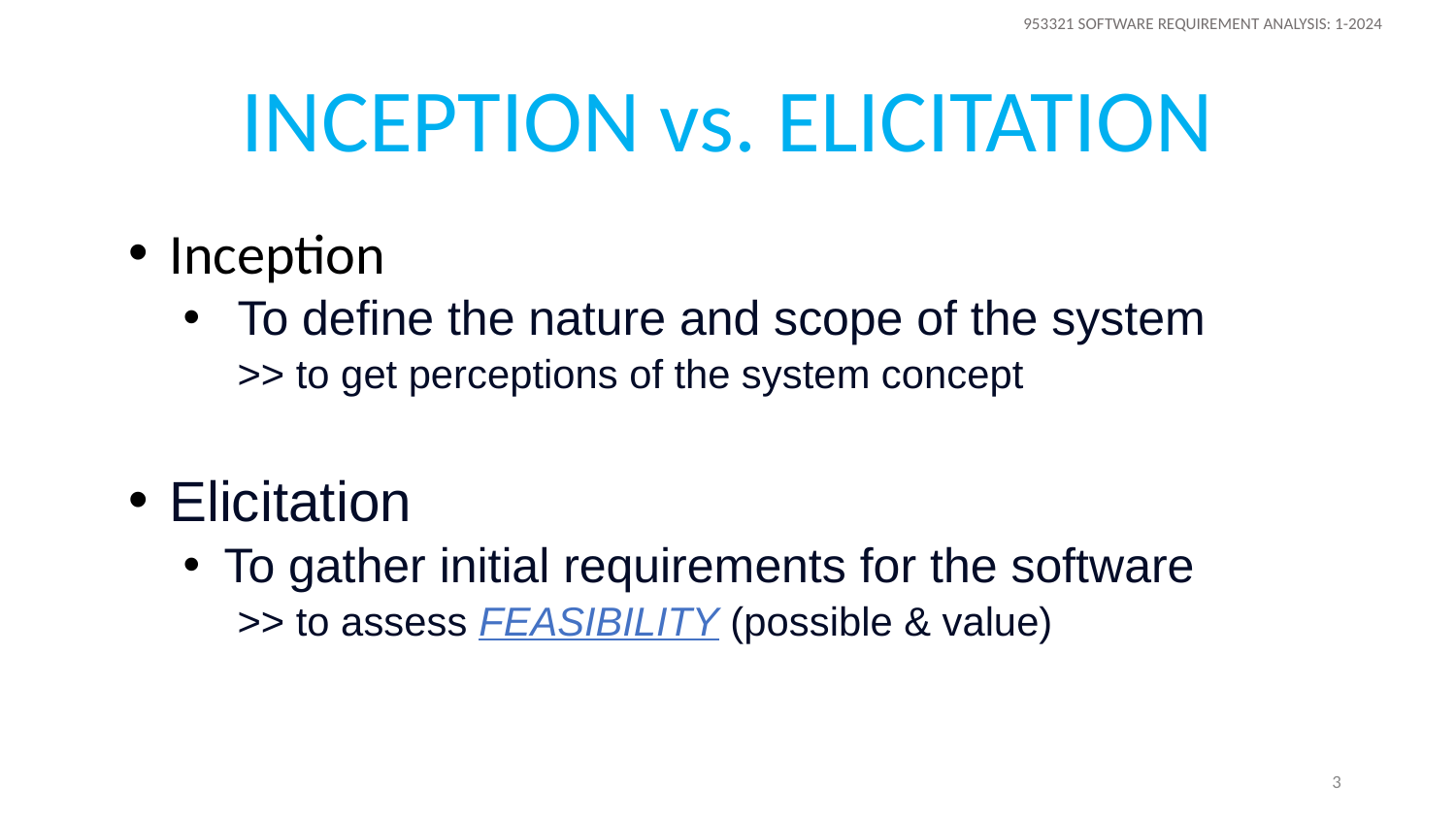

# INCEPTION vs. ELICITATION
Inception
 To define the nature and scope of the system
>> to get perceptions of the system concept

Elicitation
To gather initial requirements for the software
>> to assess FEASIBILITY (possible & value)
3